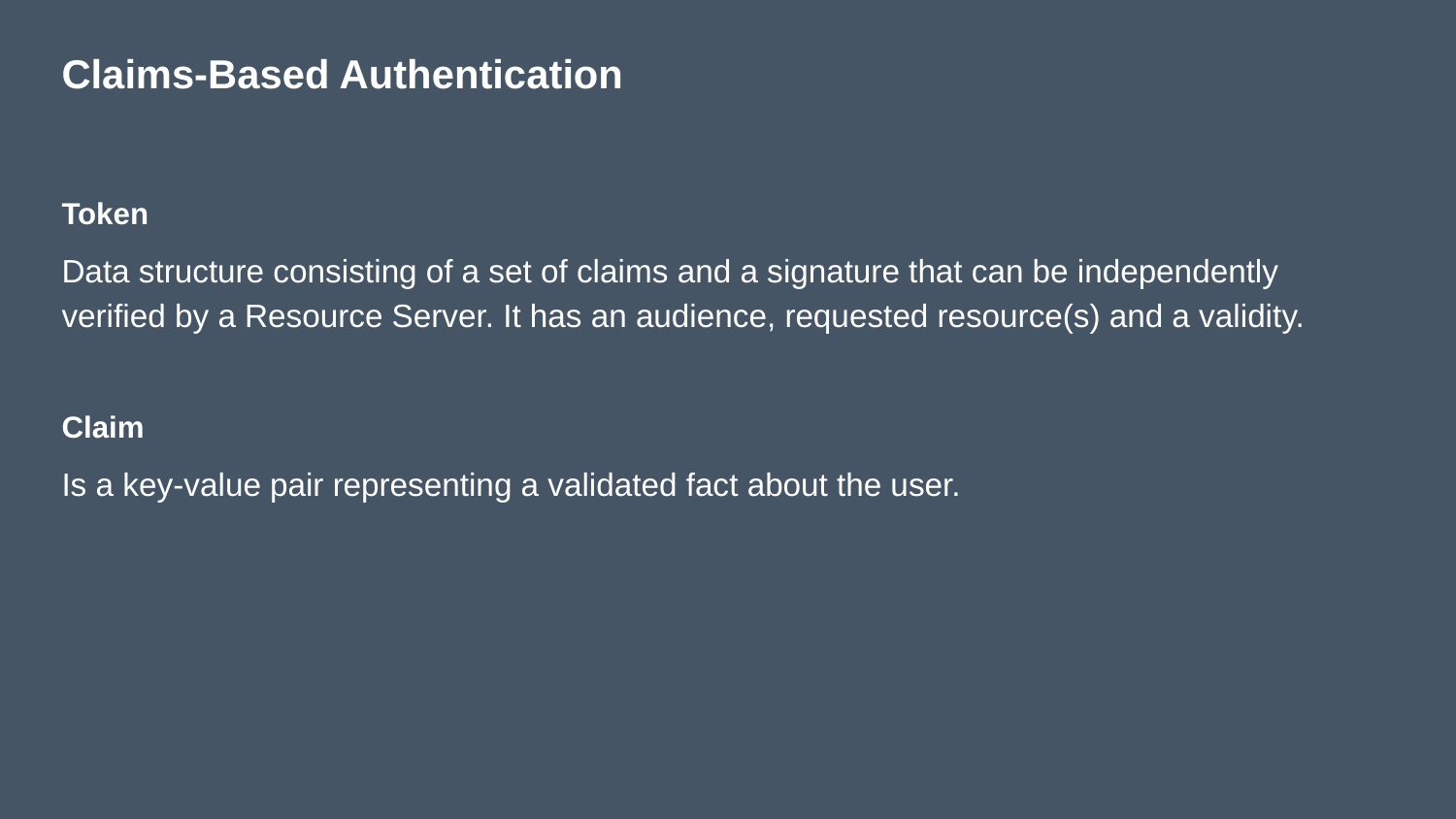

# Claims-Based Authentication
Token
Data structure consisting of a set of claims and a signature that can be independently verified by a Resource Server. It has an audience, requested resource(s) and a validity.

Claim
Is a key-value pair representing a validated fact about the user.